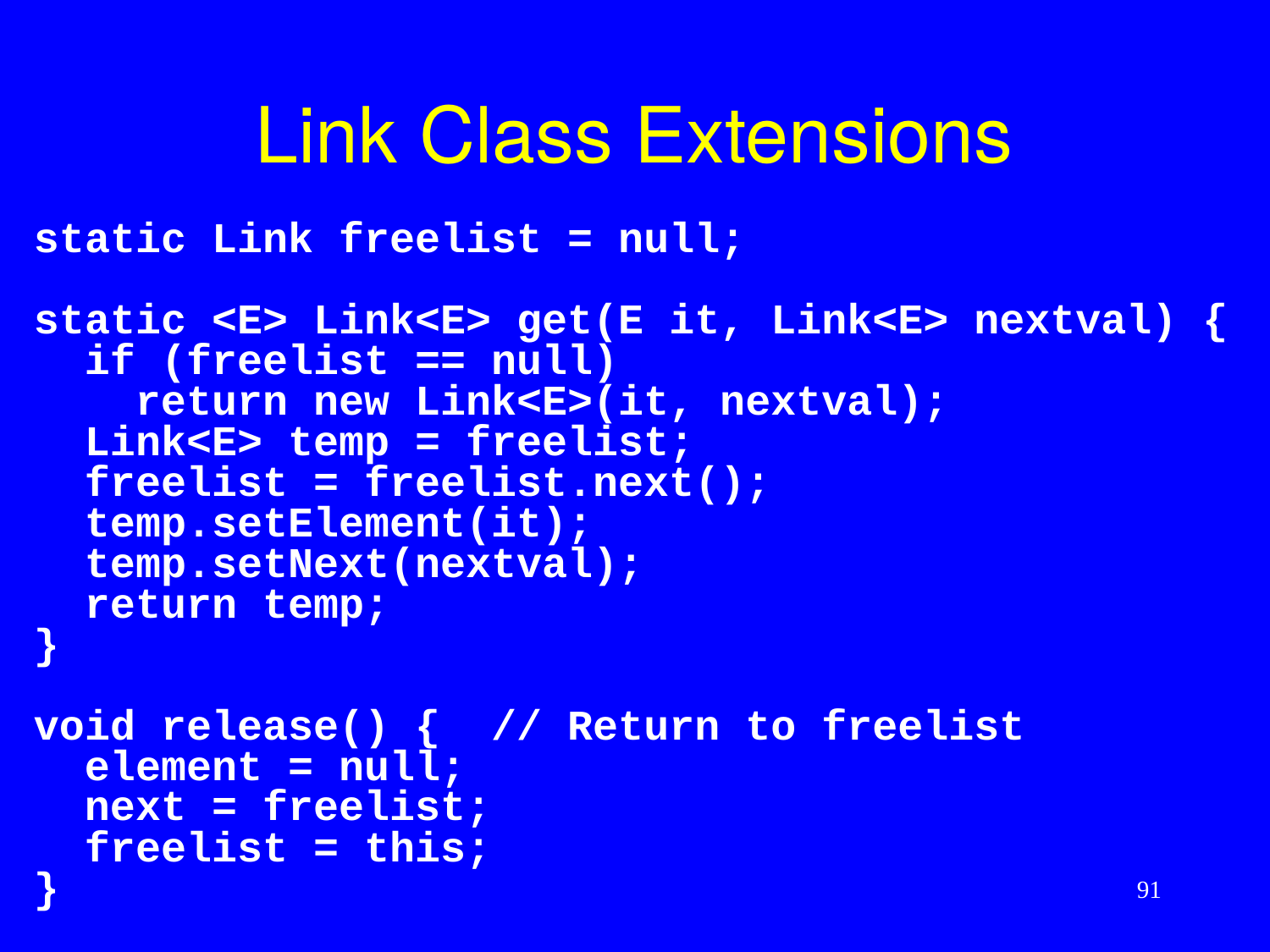

# Link Class Extensions
static Link freelist = null;

static <E> Link<E> get(E it, Link<E> nextval) {
  if (freelist == null)
    return new Link<E>(it, nextval);
  Link<E> temp = freelist;
  freelist = freelist.next();
  temp.setElement(it);
  temp.setNext(nextval);
  return temp;
}

void release() {  // Return to freelist
  element = null;
  next = freelist;
  freelist = this;
}

91